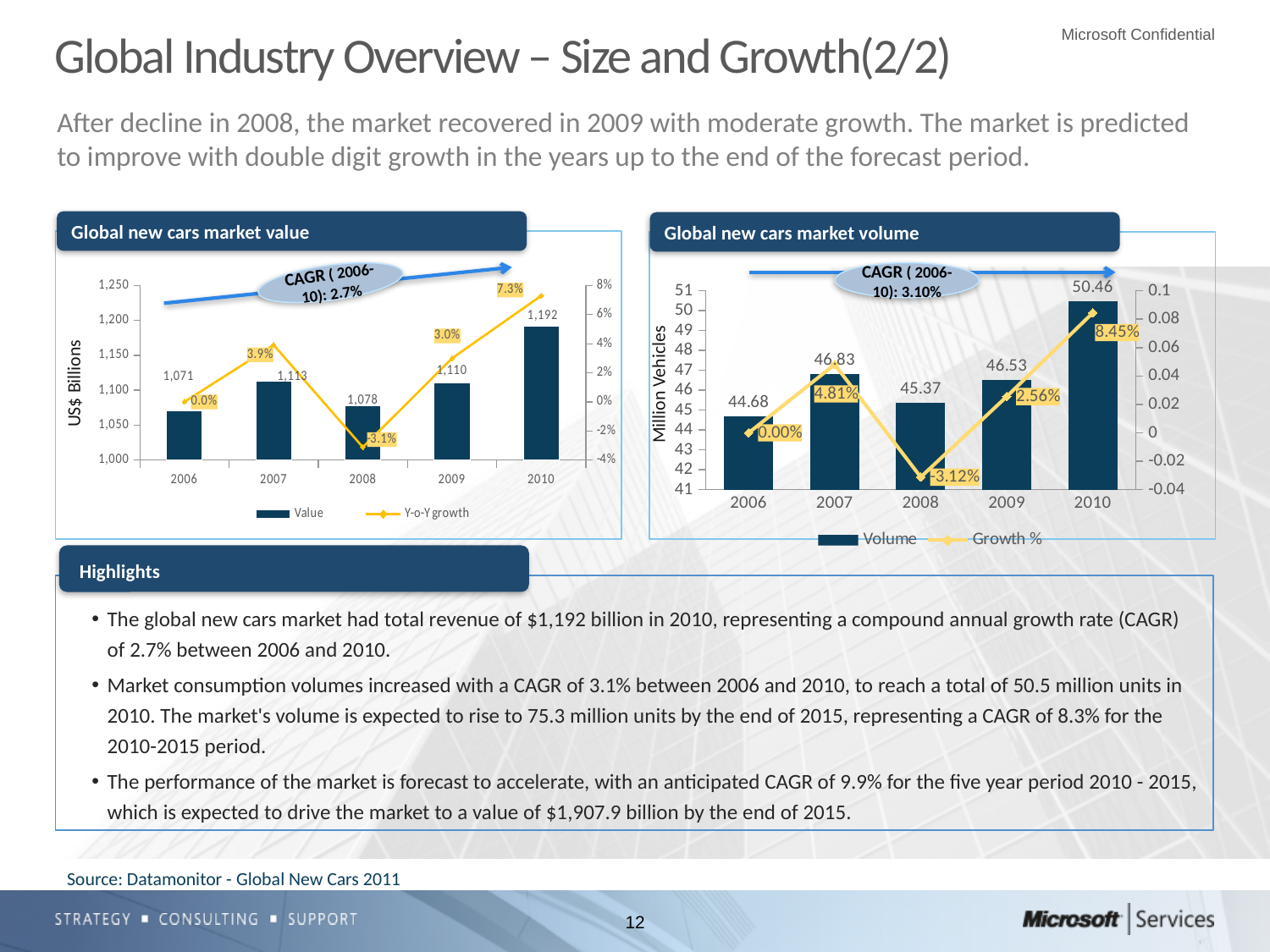

# Global Industry Overview – Size and Growth(2/2)
After decline in 2008, the market recovered in 2009 with moderate growth. The market is predicted to improve with double digit growth in the years up to the end of the forecast period.
Global new cars market value
Global new cars market volume

US$ Billions
Million Vehicles
CAGR ( 2006-10): 3.10%
CAGR ( 2006-10): 2.7%

### Chart

| Category | Value | Y-o-Y growth |
|---|---|---|
| 2006 | 1070.9 | 0.0 |
| 2007 | 1112.8 | 0.039125968811280165 |
| 2008 | 1078.1 | -0.031182602444284724 |
| 2009 | 1110.4 | 0.029960115017160005 |
| 2010 | 1191.5 | 0.0730367435158501 |

### Chart

| Category | Volume | Growth % |
|---|---|---|
| 2006 | 44.68 | 0.0 |
| 2007 | 46.83 | 0.04811996418979406 |
| 2008 | 45.37 | -0.031176596199017744 |
| 2009 | 46.53 | 0.025567555653515622 |
| 2010 | 50.46 | 0.084461637653127 |
 Highlights
The global new cars market had total revenue of $1,192 billion in 2010, representing a compound annual growth rate (CAGR) of 2.7% between 2006 and 2010.
Market consumption volumes increased with a CAGR of 3.1% between 2006 and 2010, to reach a total of 50.5 million units in 2010. The market's volume is expected to rise to 75.3 million units by the end of 2015, representing a CAGR of 8.3% for the 2010-2015 period.
The performance of the market is forecast to accelerate, with an anticipated CAGR of 9.9% for the five year period 2010 - 2015, which is expected to drive the market to a value of $1,907.9 billion by the end of 2015.
Source: Datamonitor - Global New Cars 2011